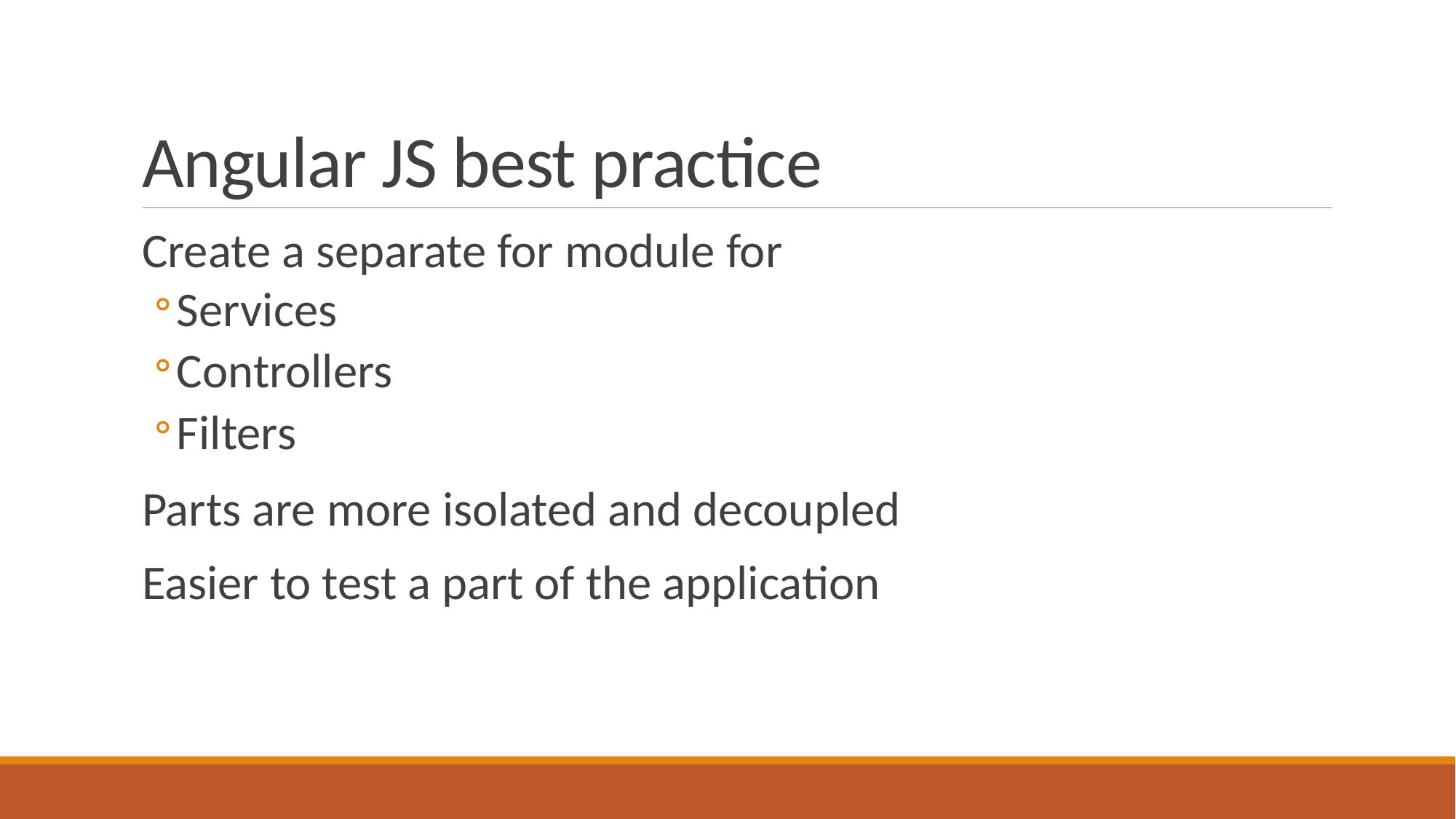

# Angular JS best practice
Create a separate for module for
Services
Controllers
Filters
Parts are more isolated and decoupled
Easier to test a part of the application